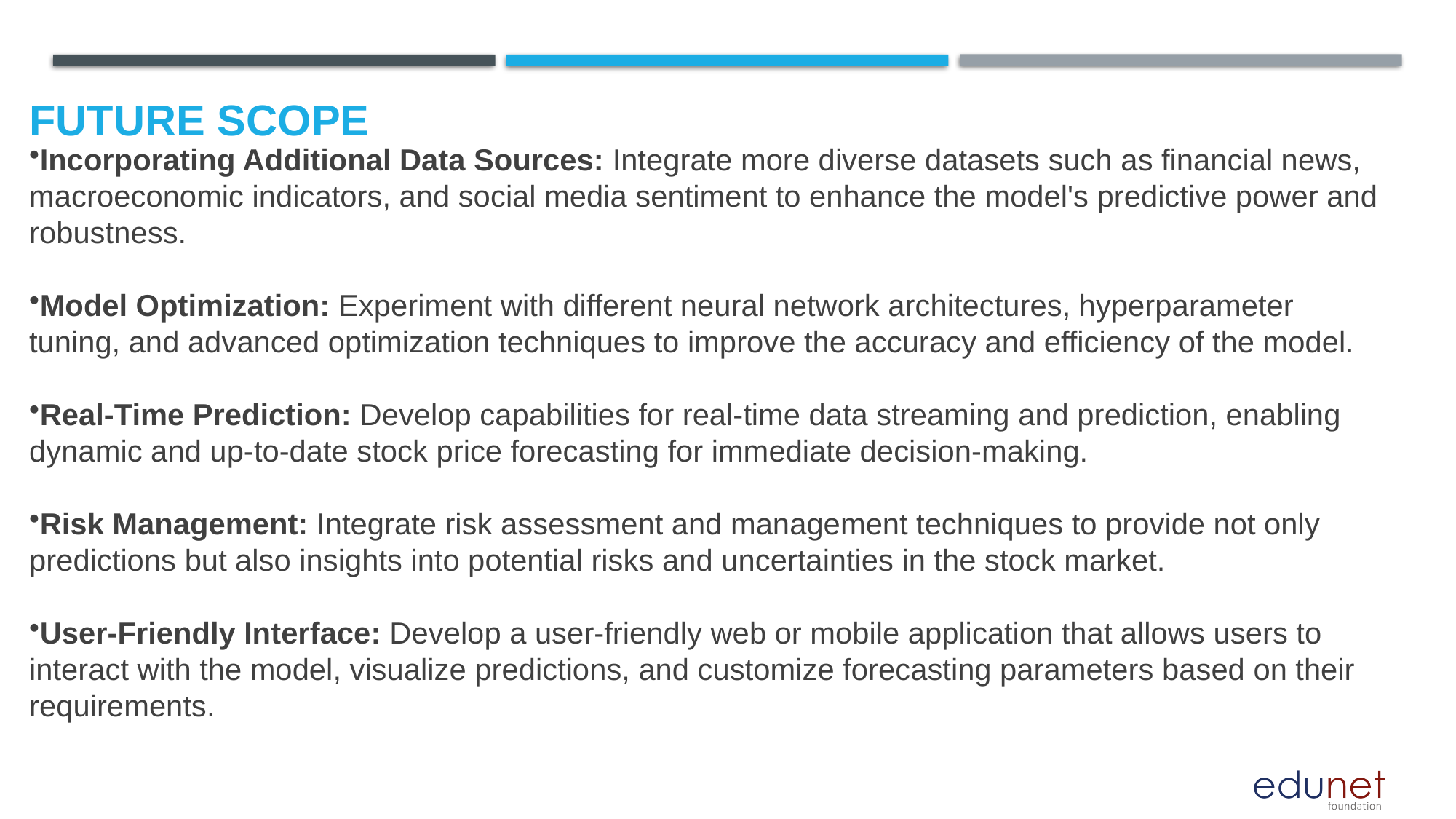

Future scope
Incorporating Additional Data Sources: Integrate more diverse datasets such as financial news, macroeconomic indicators, and social media sentiment to enhance the model's predictive power and robustness.

Model Optimization: Experiment with different neural network architectures, hyperparameter tuning, and advanced optimization techniques to improve the accuracy and efficiency of the model.

Real-Time Prediction: Develop capabilities for real-time data streaming and prediction, enabling dynamic and up-to-date stock price forecasting for immediate decision-making.

Risk Management: Integrate risk assessment and management techniques to provide not only predictions but also insights into potential risks and uncertainties in the stock market.

User-Friendly Interface: Develop a user-friendly web or mobile application that allows users to interact with the model, visualize predictions, and customize forecasting parameters based on their requirements.